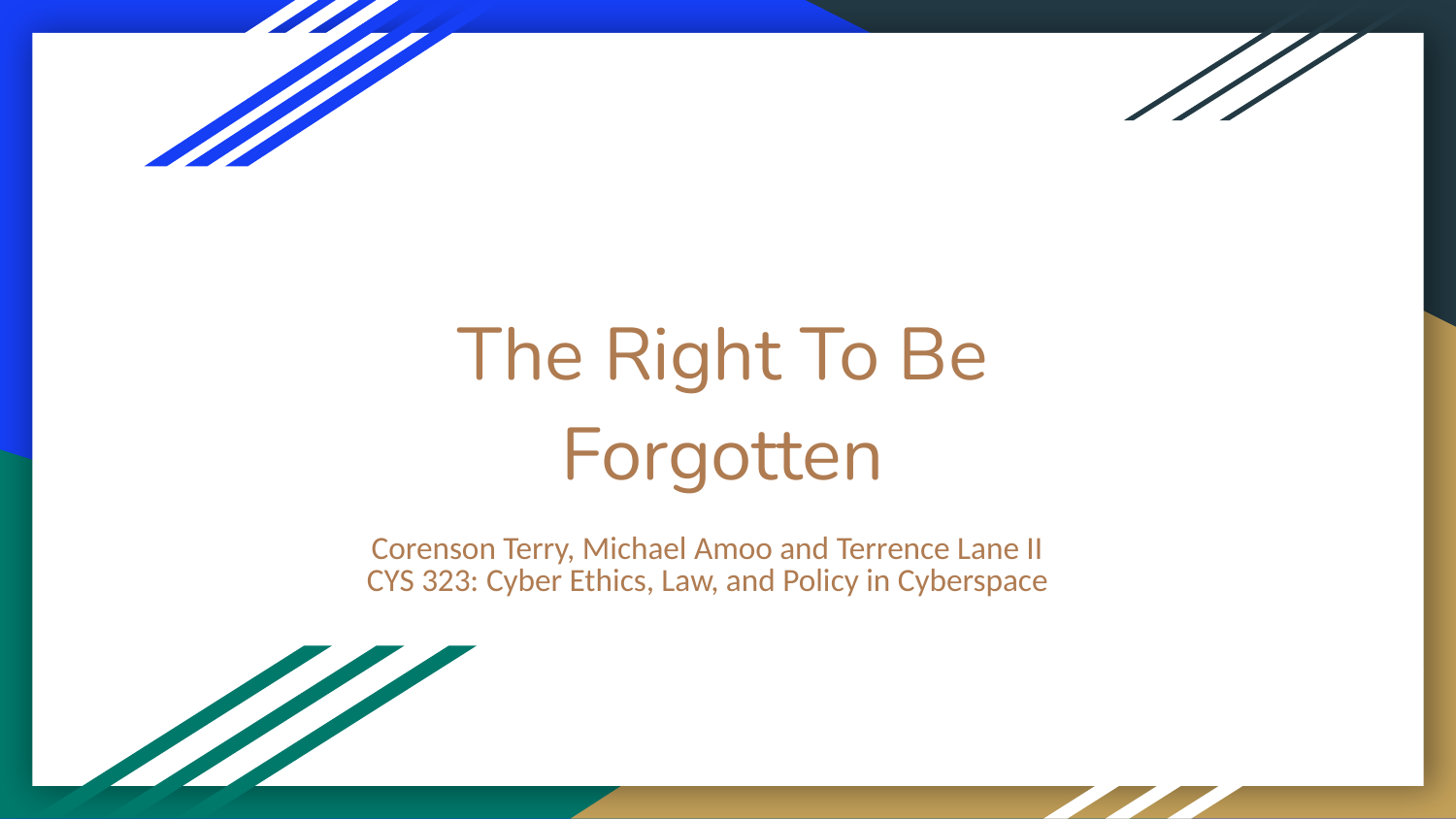

# The Right To Be Forgotten
Corenson Terry, Michael Amoo and Terrence Lane II
CYS 323: Cyber Ethics, Law, and Policy in Cyberspace